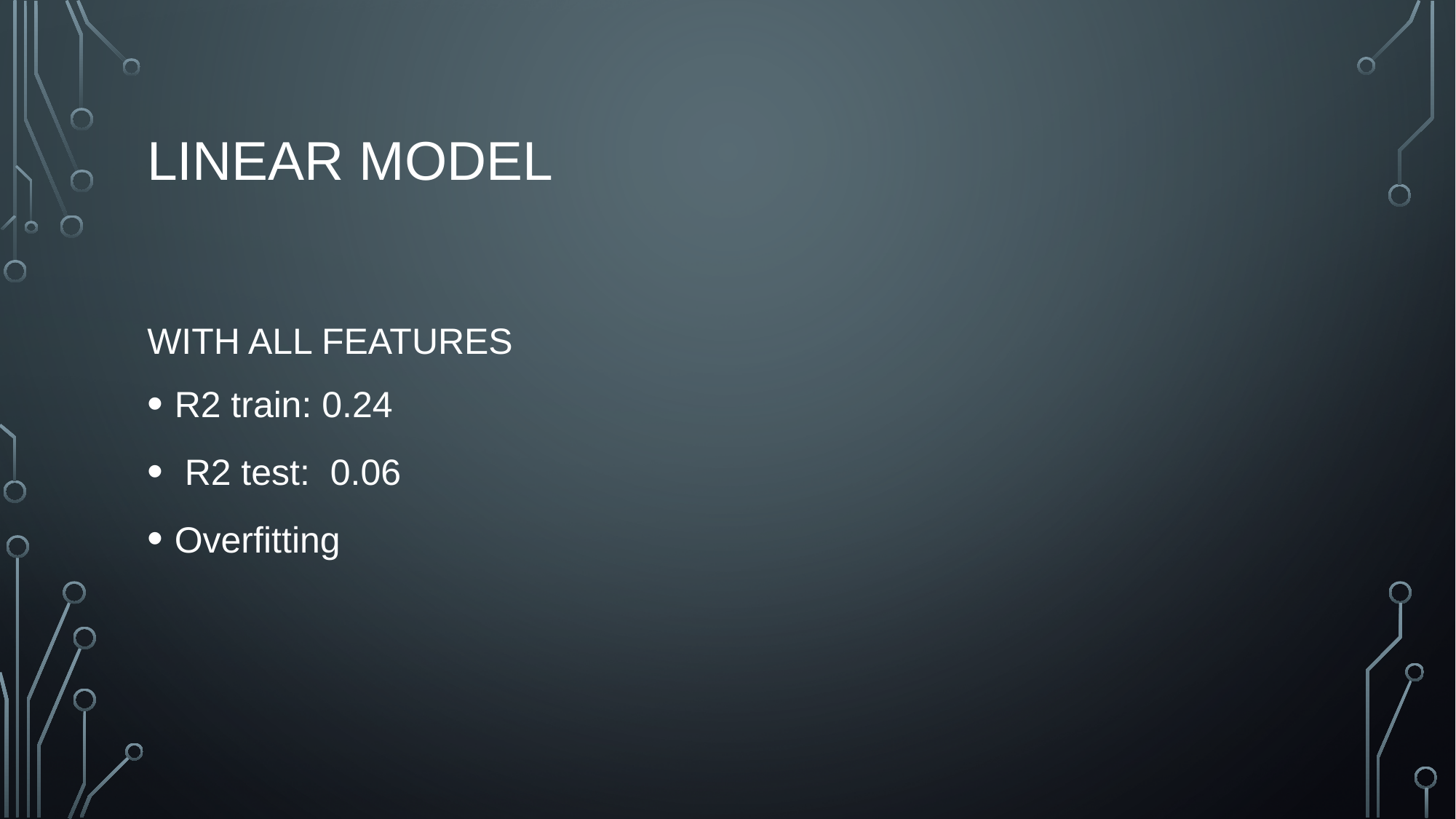

# Linear Model

With all features
R2 train: 0.24
 R2 test:  0.06
Overfitting